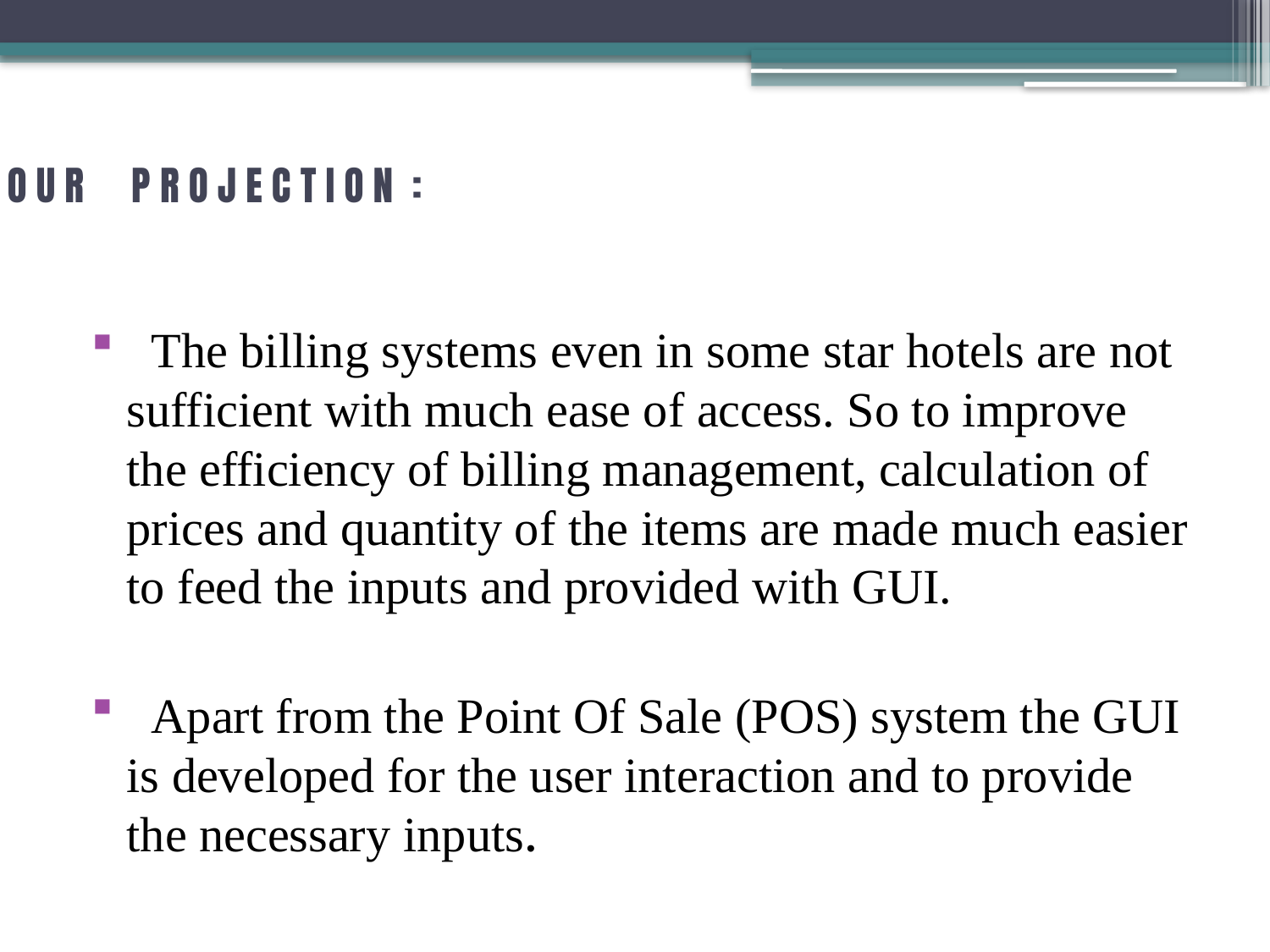

# O U R     P R O J E C T I O N  :
  The billing systems even in some star hotels are not sufficient with much ease of access. So to improve the efficiency of billing management, calculation of prices and quantity of the items are made much easier to feed the inputs and provided with GUI.

  Apart from the Point Of Sale (POS) system the GUI is developed for the user interaction and to provide the necessary inputs.